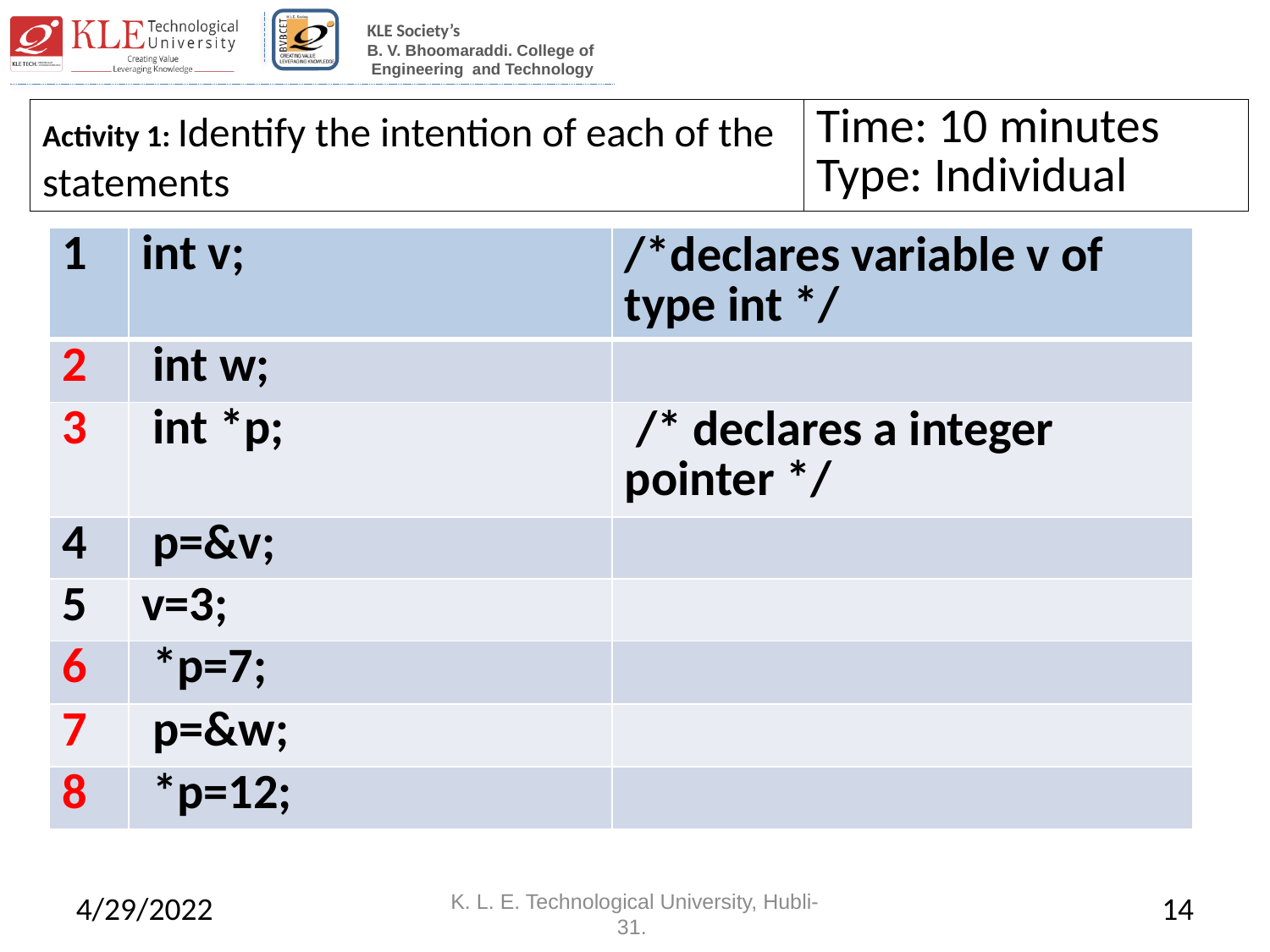

# Activity 1: Identify the intention of each of the statements
Time: 10 minutes
Type: Individual
| 1 | int v; | /\*declares variable v of type int \*/ |
| --- | --- | --- |
| 2 | int w; |  |
| 3 | int \*p; | /\* declares a integer pointer \*/ |
| 4 | p=&v; |  |
| 5 | v=3; |  |
| 6 | \*p=7; |  |
| 7 | p=&w; |  |
| 8 | \*p=12; |  |
4/29/2022
K. L. E. Technological University, Hubli-31.

14